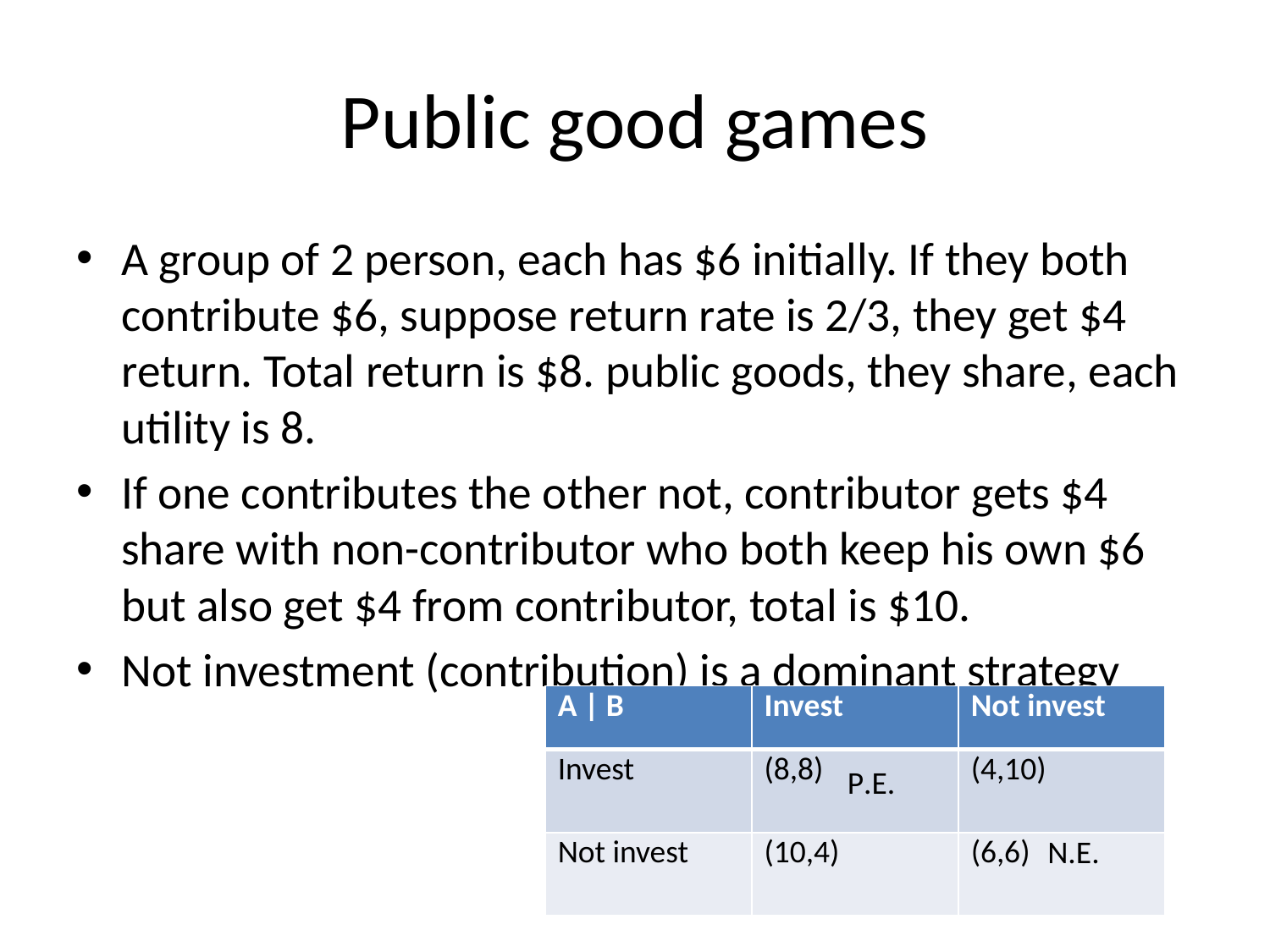

# Public good games
A group of 2 person, each has $6 initially. If they both contribute $6, suppose return rate is 2/3, they get $4 return. Total return is $8. public goods, they share, each utility is 8.
If one contributes the other not, contributor gets $4 share with non-contributor who both keep his own $6 but also get $4 from contributor, total is $10.
Not investment (contribution) is a dominant strategy
| A | B | Invest | Not invest |
| --- | --- | --- |
| Invest | (8,8) | (4,10) |
| Not invest | (10,4) | (6,6) |
P.E.
N.E.